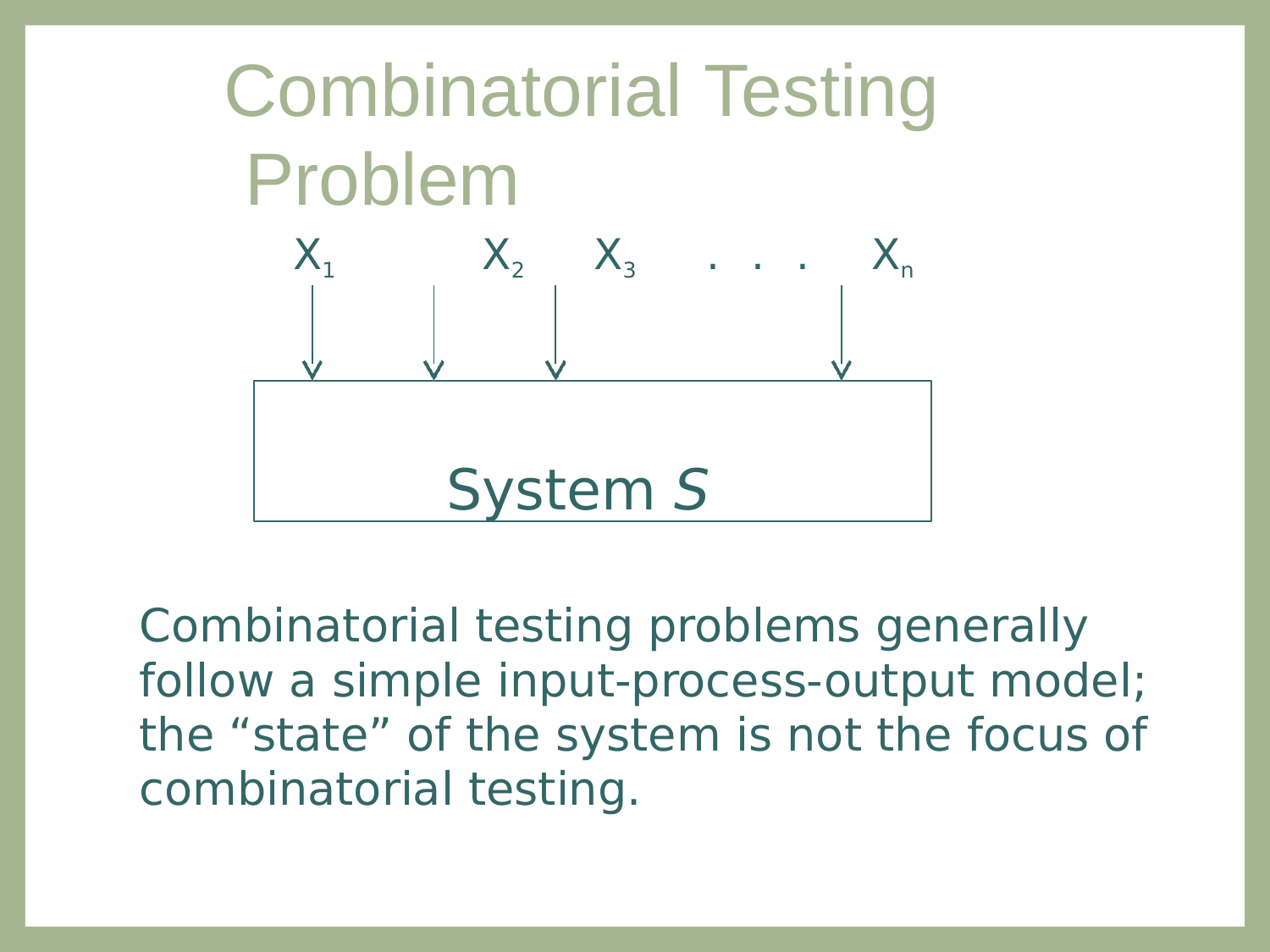

# Combinatorial	Testing  Problem
X1	X2	X3	.	.	.	Xn

System S
Combinatorial testing problems generally  follow a simple input-process-output model;  the “state” of the system is not the focus of  combinatorial testing.